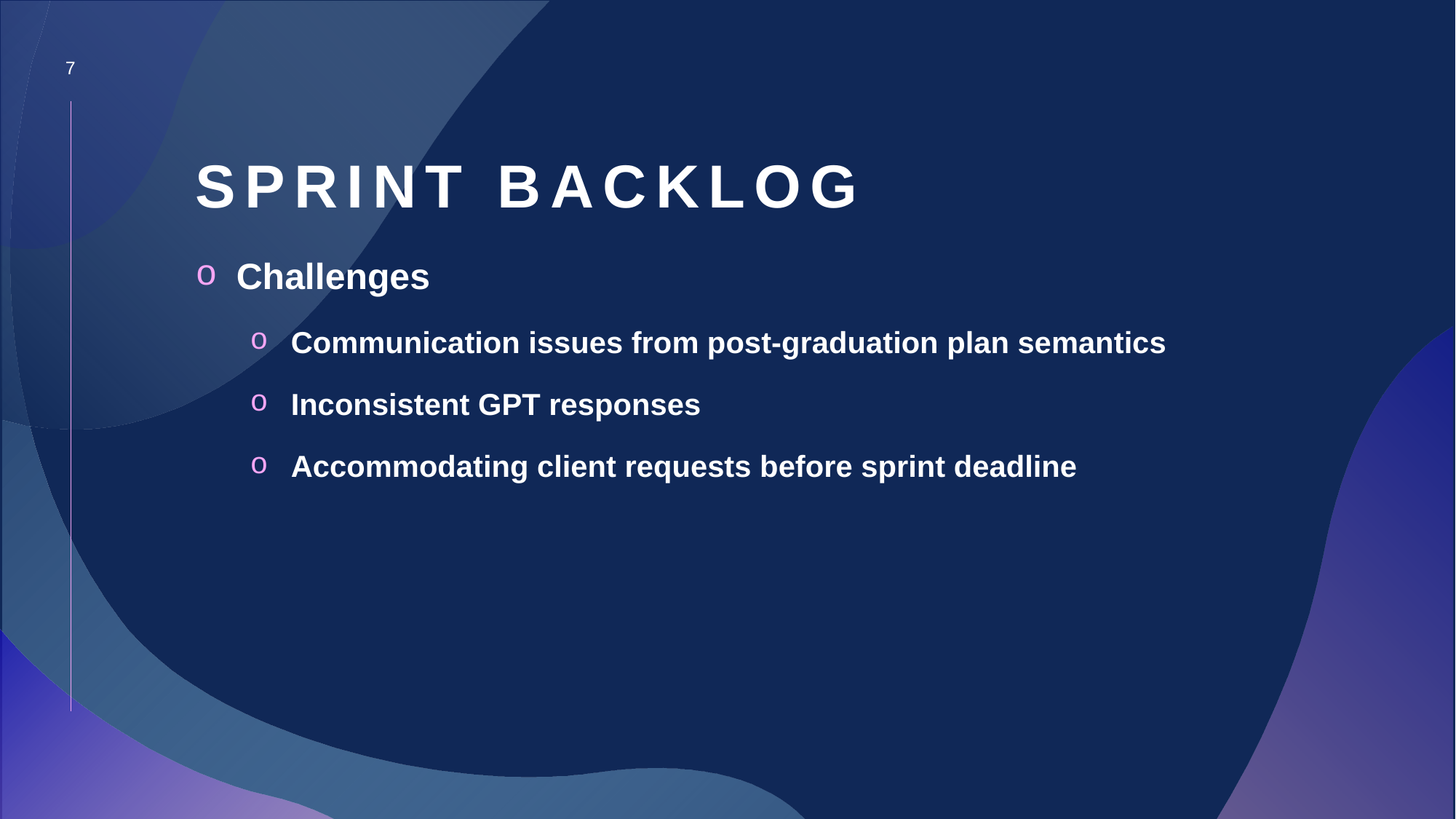

7
# Sprint Backlog
Challenges
Communication issues from post-graduation plan semantics
Inconsistent GPT responses
Accommodating client requests before sprint deadline